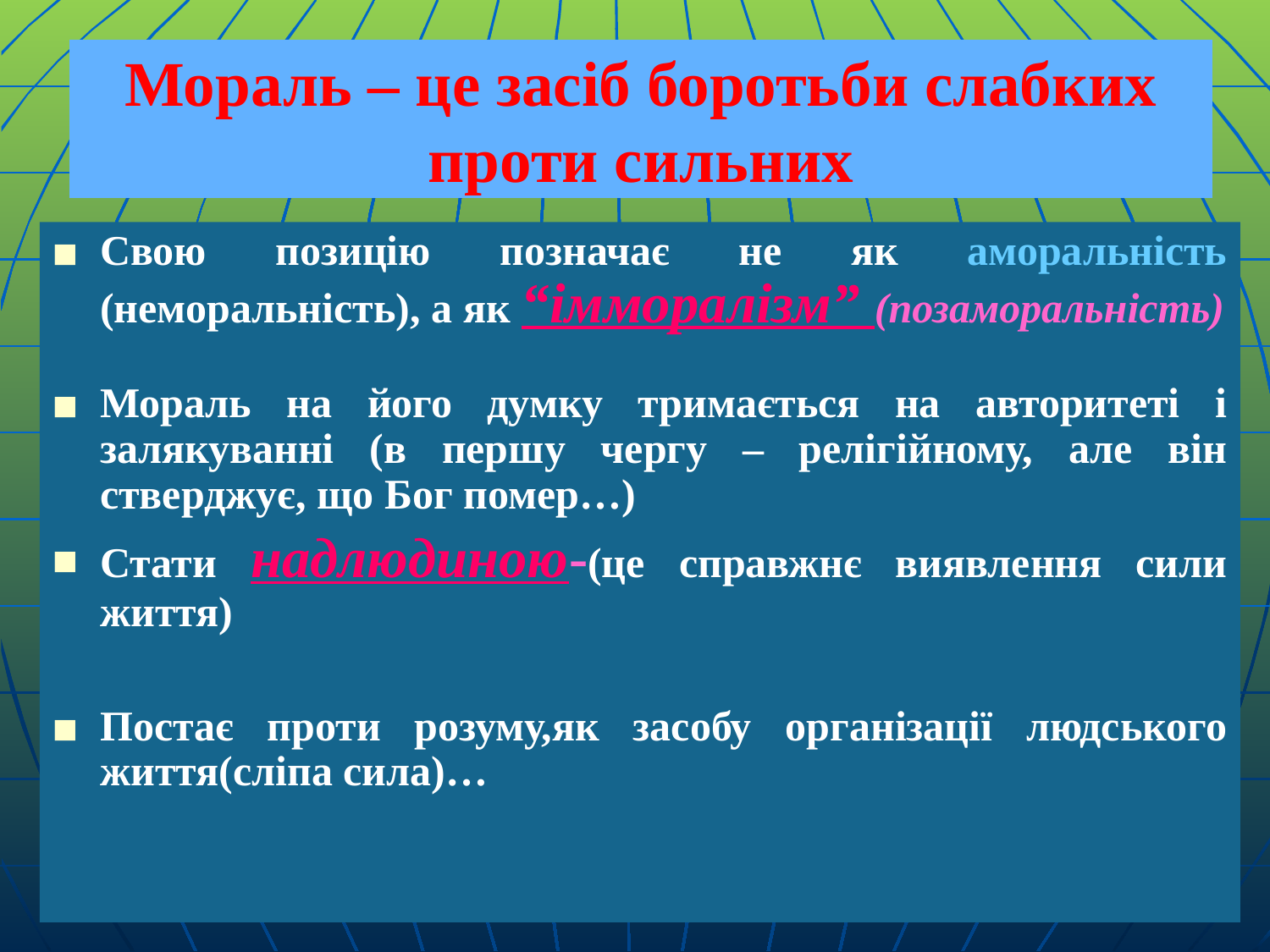

# Мораль – це засіб боротьби слабких проти сильних
Свою позицію позначає не як аморальність (неморальність), а як “імморалізм” (позаморальність)

Мораль на його думку тримається на авторитеті і залякуванні (в першу чергу – релігійному, але він стверджує, що Бог помер…)
Стати надлюдиною-(це справжнє виявлення сили життя)

Постає проти розуму,як засобу організації людського життя(сліпа сила)…